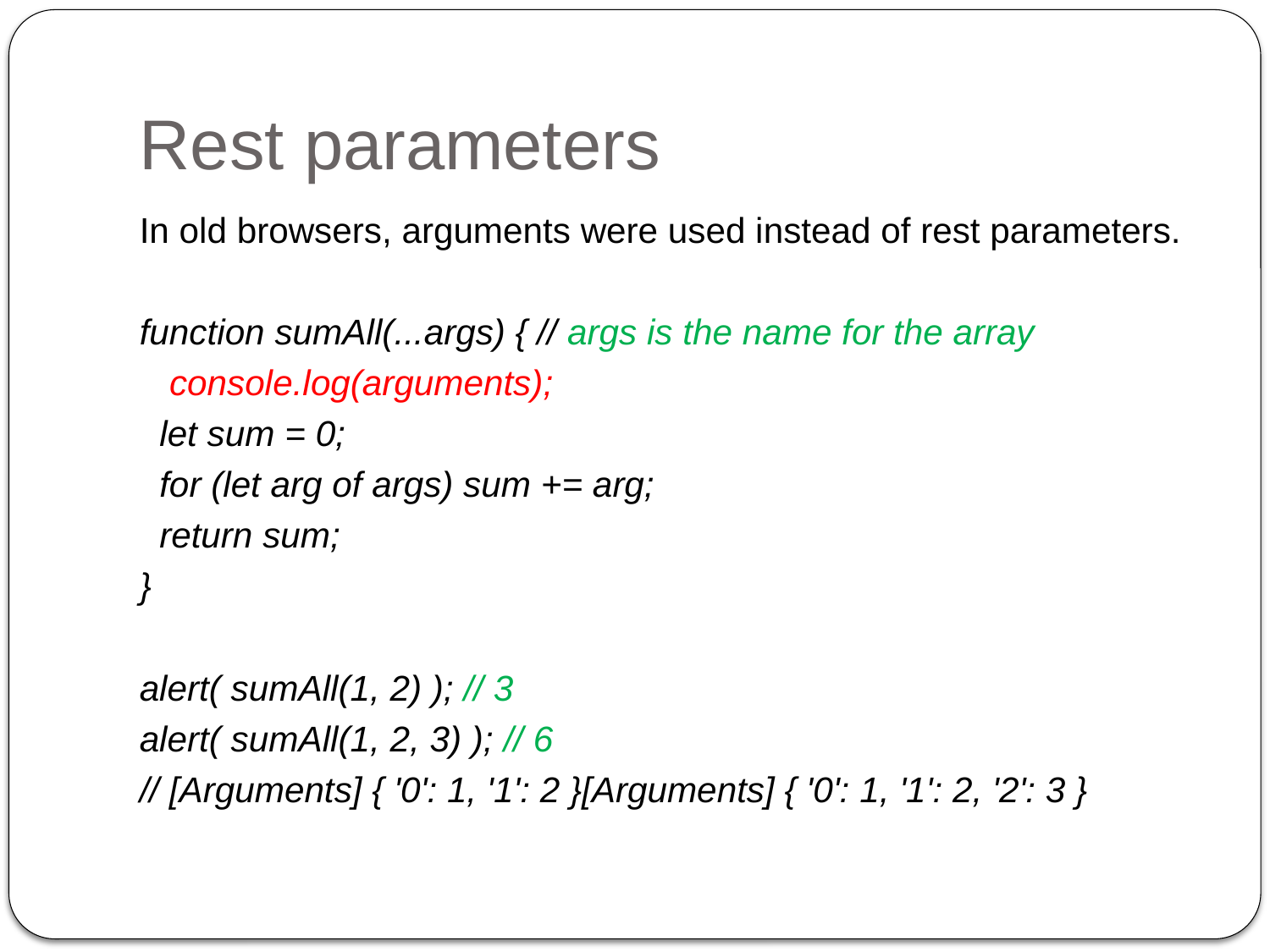

# Rest parameters
In old browsers, arguments were used instead of rest parameters.

function sumAll(...args) { // args is the name for the array
   console.log(arguments);
  let sum = 0;
  for (let arg of args) sum += arg;
  return sum;
}

alert( sumAll(1, 2) ); // 3
alert( sumAll(1, 2, 3) ); // 6
// [Arguments] { '0': 1, '1': 2 }[Arguments] { '0': 1, '1': 2, '2': 3 }